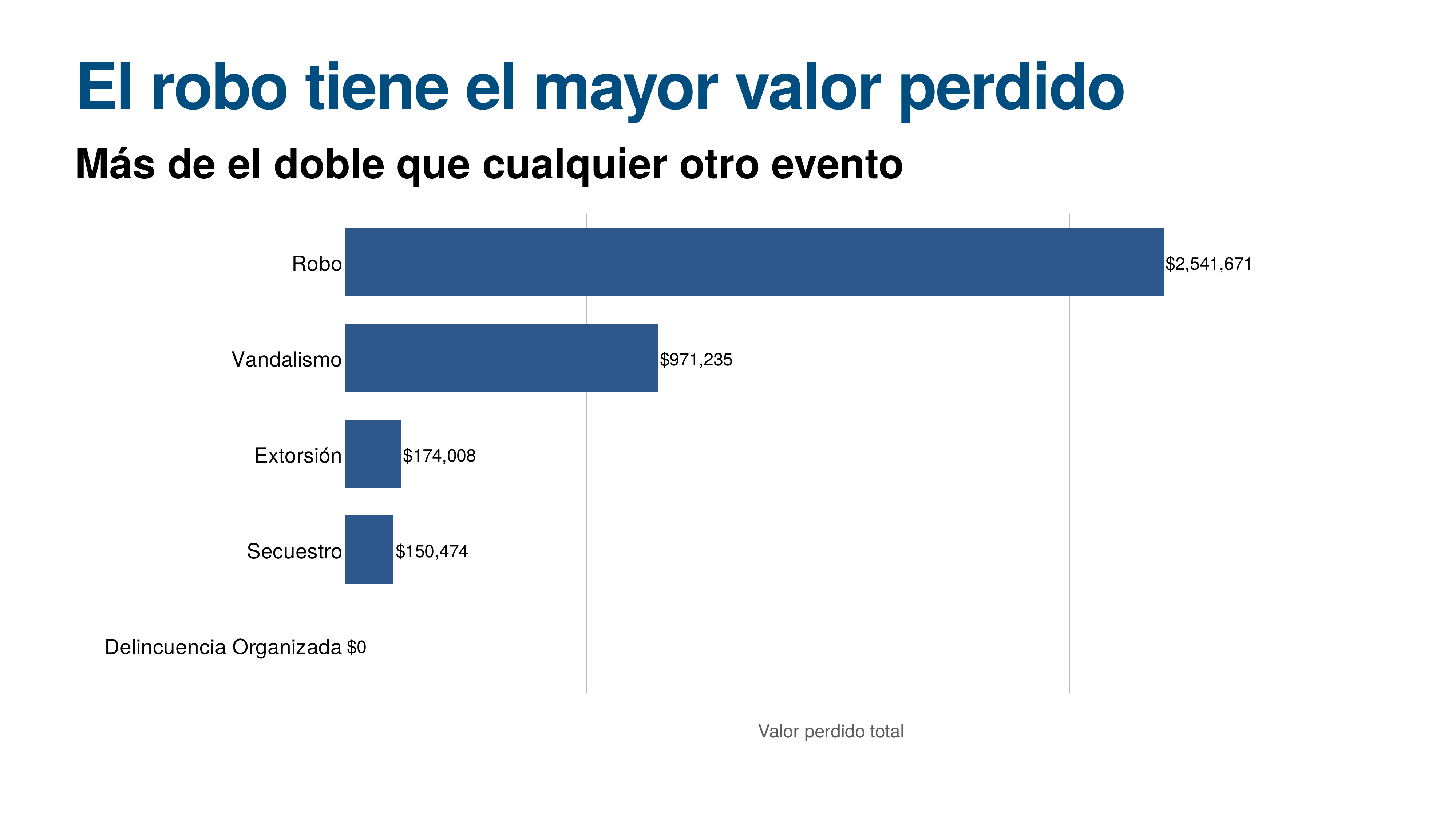

# El robo tiene el mayor valor perdido
Más de el doble que cualquier otro evento

### Chart

| Category | ValorPerdido |
|---|---|
| Robo | 2541671.0 |
| Vandalismo | 971235.0 |
| Extorsión | 174008.0 |
| Secuestro | 150474.0 |
| Delincuencia Organizada | 0.0 |
Valor perdido total